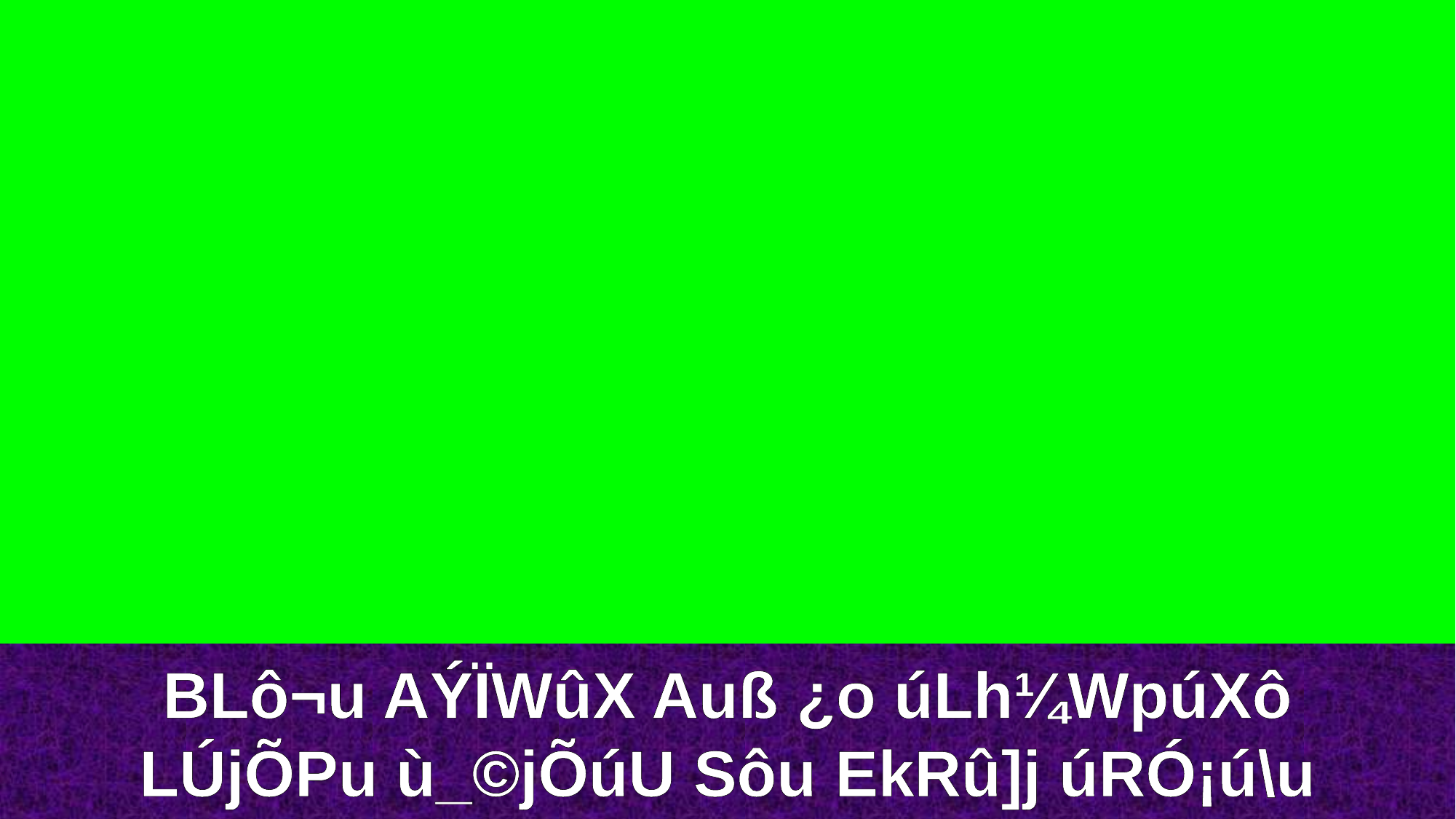

BLô¬u AÝÏWûX Auß ¿o úLh¼WpúXô
LÚjÕPu ù_©jÕúU Sôu EkRû]j úRÓ¡ú\u